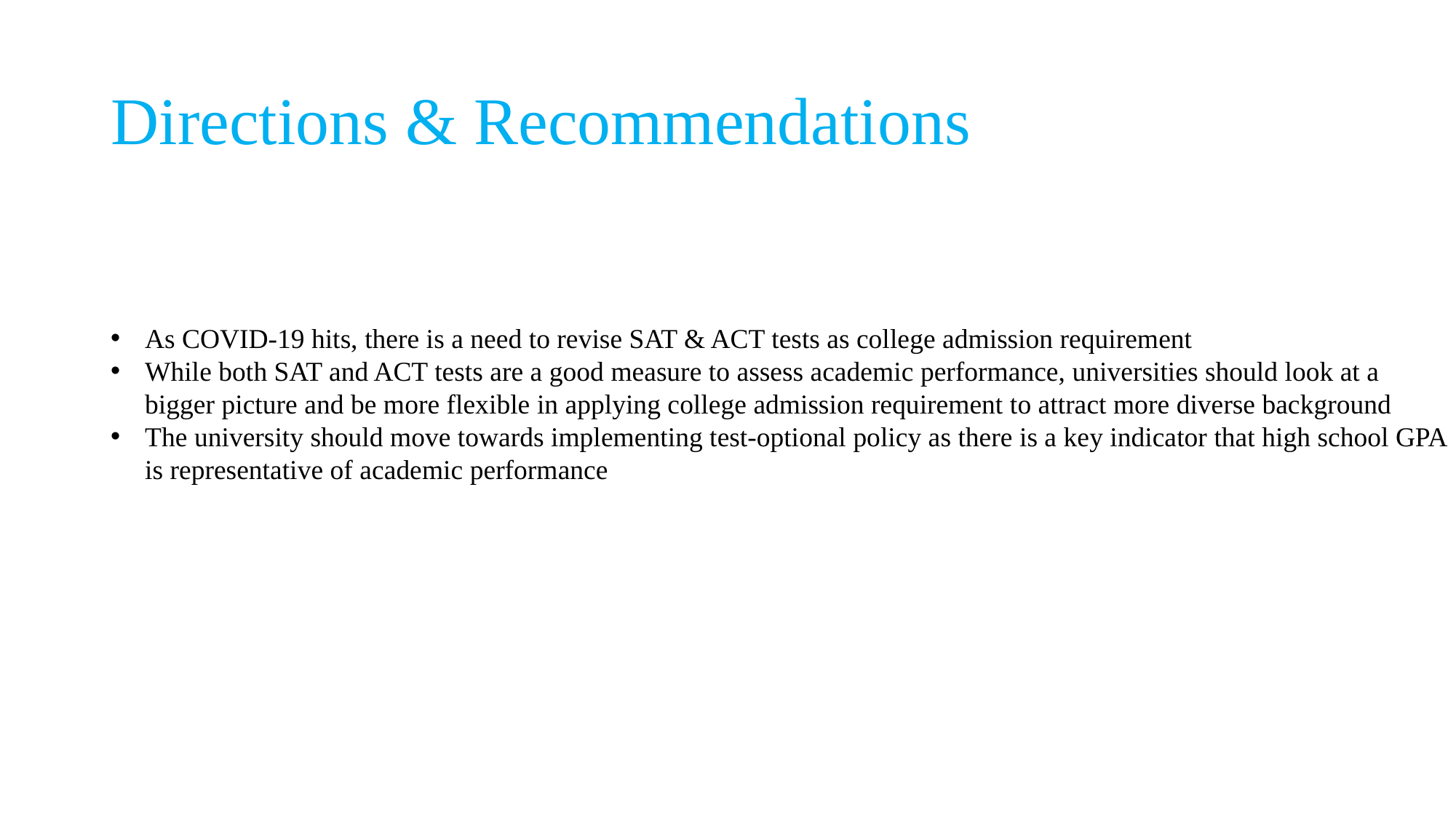

# Directions & Recommendations
As COVID-19 hits, there is a need to revise SAT & ACT tests as college admission requirement
While both SAT and ACT tests are a good measure to assess academic performance, universities should look at a bigger picture and be more flexible in applying college admission requirement to attract more diverse background
The university should move towards implementing test-optional policy as there is a key indicator that high school GPA is representative of academic performance